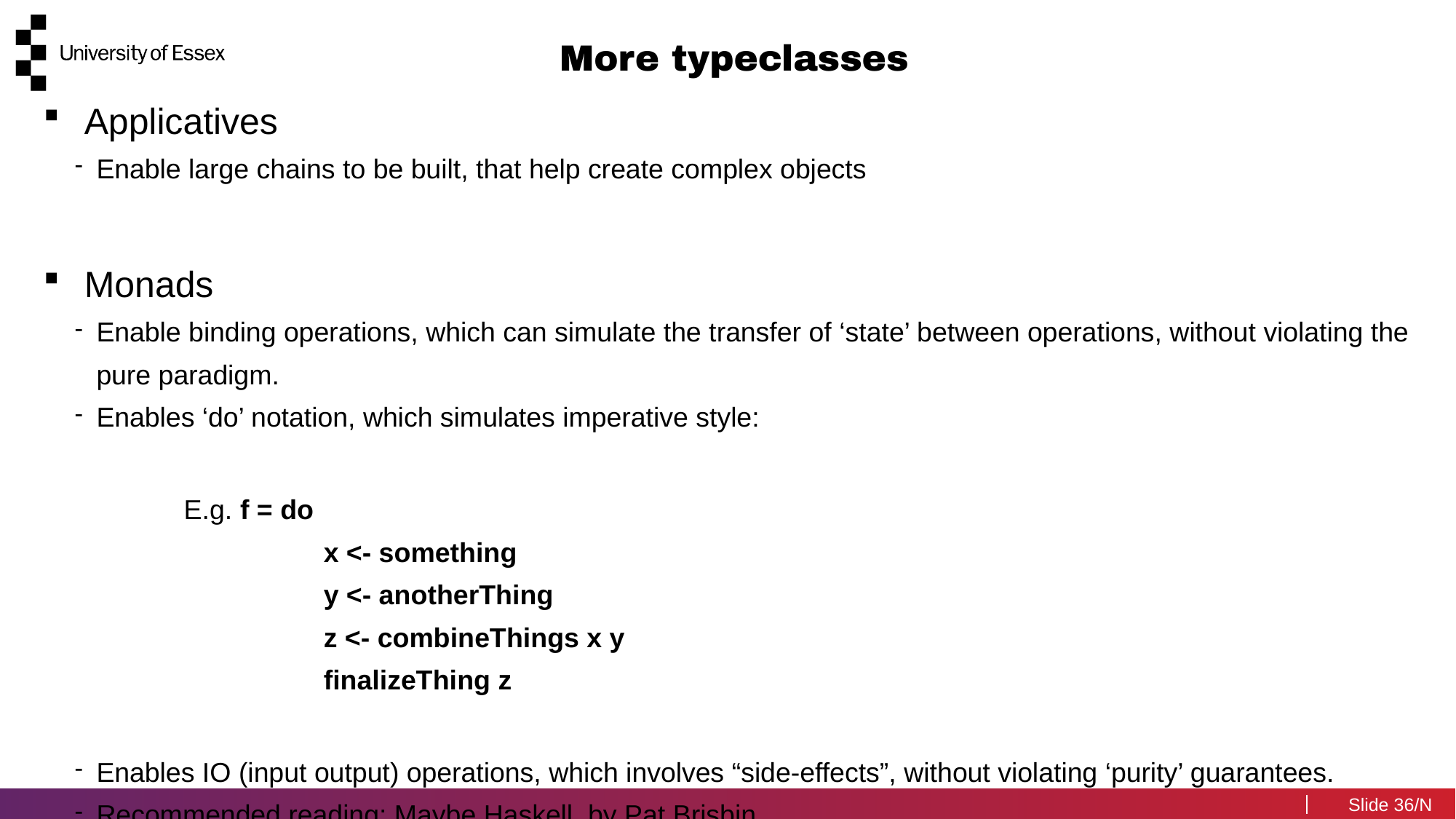

More typeclasses
Applicatives
Enable large chains to be built, that help create complex objects

Monads
Enable binding operations, which can simulate the transfer of ‘state’ between operations, without violating the pure paradigm.
Enables ‘do’ notation, which simulates imperative style:

	E.g. f = do
		    x <- something
		    y <- anotherThing
		    z <- combineThings x y
		    finalizeThing z

Enables IO (input output) operations, which involves “side-effects”, without violating ‘purity’ guarantees.
Recommended reading: Maybe Haskell, by Pat Brisbin.

36/N